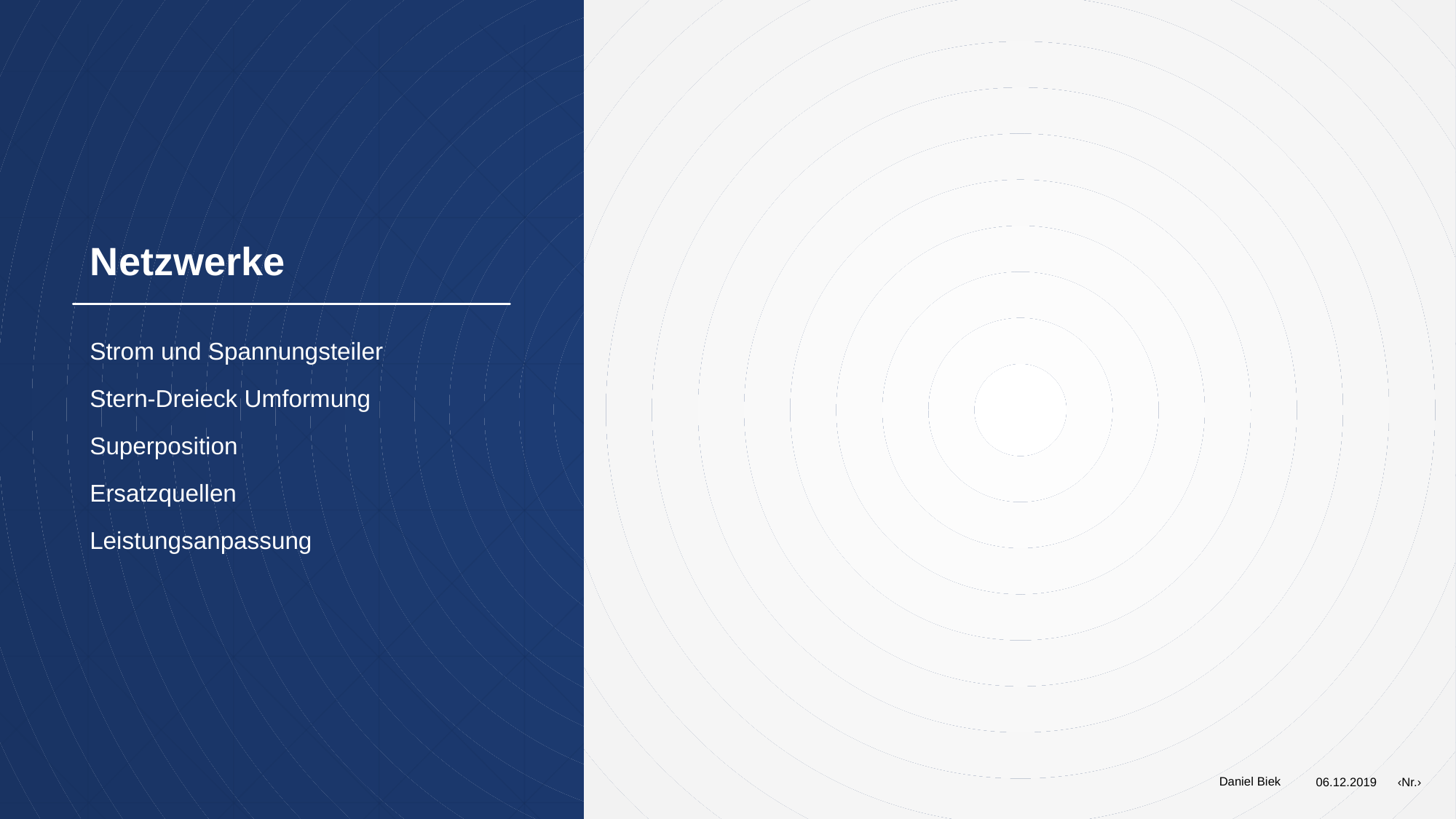

# Netzwerke

Strom und Spannungsteiler
Stern-Dreieck Umformung
Superposition
Ersatzquellen
Leistungsanpassung

Daniel Biek
06.12.2019
‹Nr.›